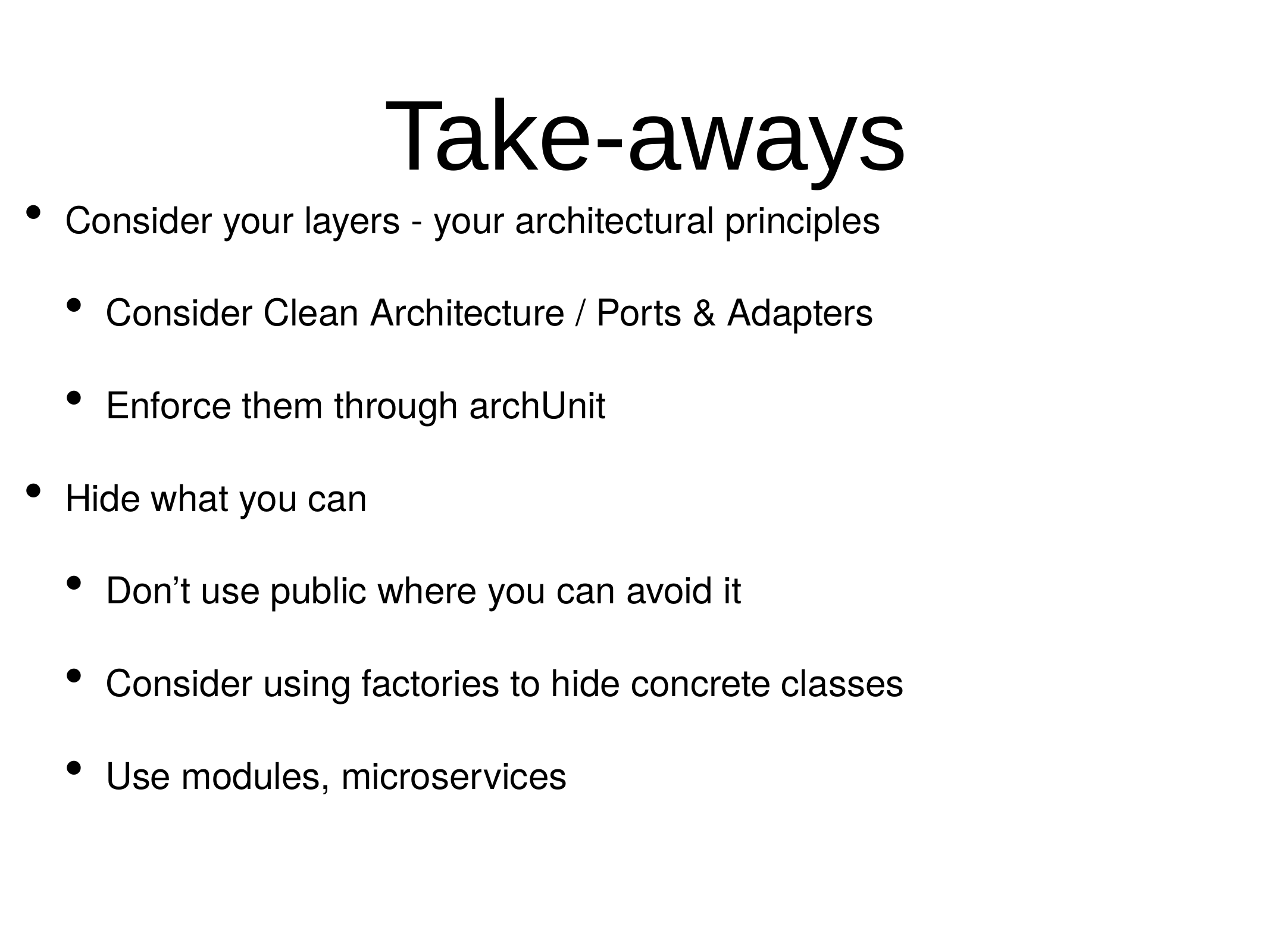

16
# Take-aways
Consider your layers - your architectural principles
Consider Clean Architecture / Ports & Adapters
Enforce them through archUnit
Hide what you can
Don’t use public where you can avoid it
Consider using factories to hide concrete classes
Use modules, microservices